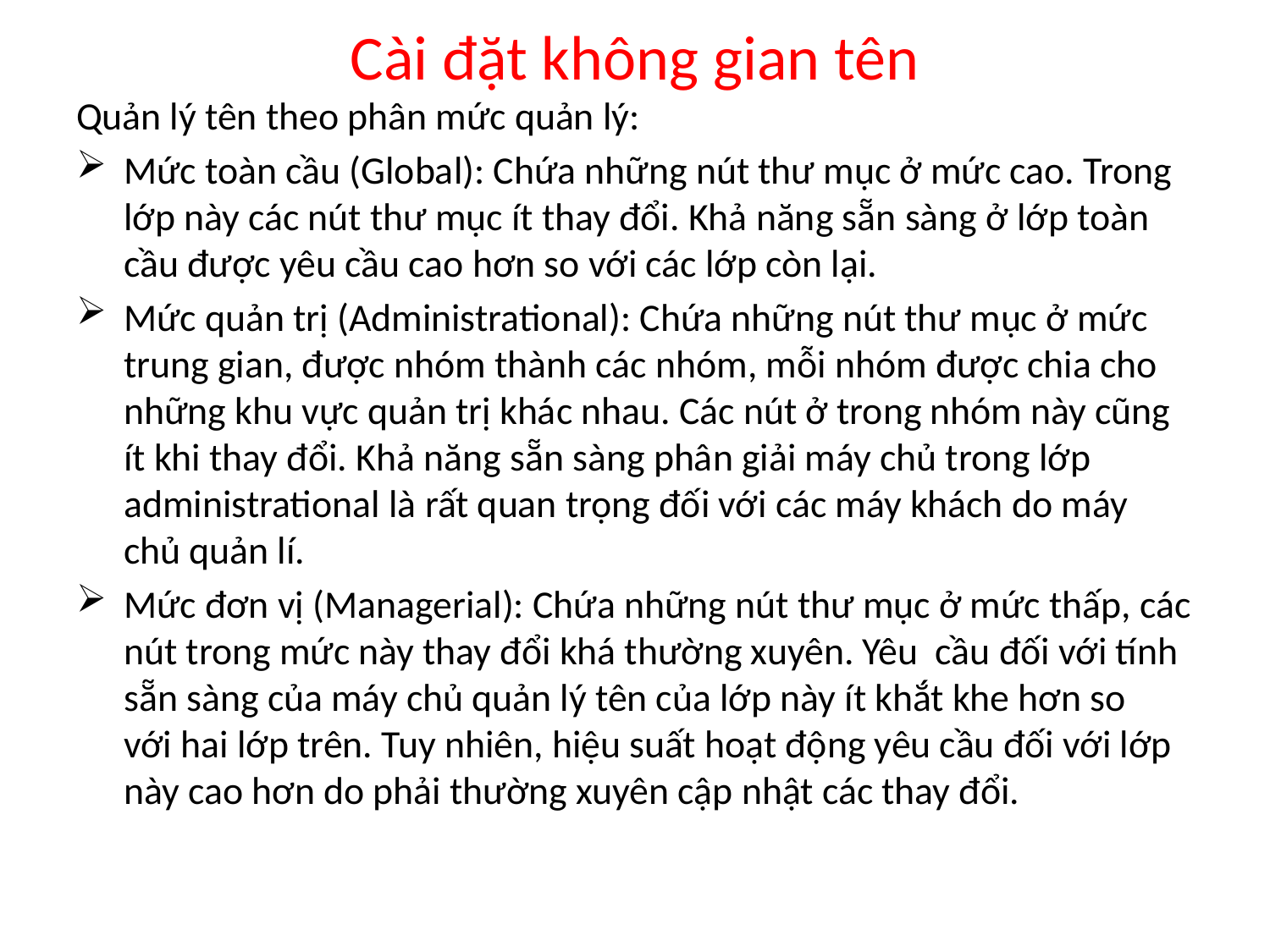

# Cài đặt không gian tên
Quản lý tên theo phân mức quản lý:
Mức toàn cầu (Global): Chứa những nút thư mục ở mức cao. Trong lớp này các nút thư mục ít thay đổi. Khả năng sẵn sàng ở lớp toàn cầu được yêu cầu cao hơn so với các lớp còn lại.
Mức quản trị (Administrational): Chứa những nút thư mục ở mức trung gian, được nhóm thành các nhóm, mỗi nhóm được chia cho những khu vực quản trị khác nhau. Các nút ở trong nhóm này cũng ít khi thay đổi. Khả năng sẵn sàng phân giải máy chủ trong lớp administrational là rất quan trọng đối với các máy khách do máy chủ quản lí.
Mức đơn vị (Managerial): Chứa những nút thư mục ở mức thấp, các nút trong mức này thay đổi khá thường xuyên. Yêu  cầu đối với tính sẵn sàng của máy chủ quản lý tên của lớp này ít khắt khe hơn so   với hai lớp trên. Tuy nhiên, hiệu suất hoạt động yêu cầu đối với lớp này cao hơn do phải thường xuyên cập nhật các thay đổi.